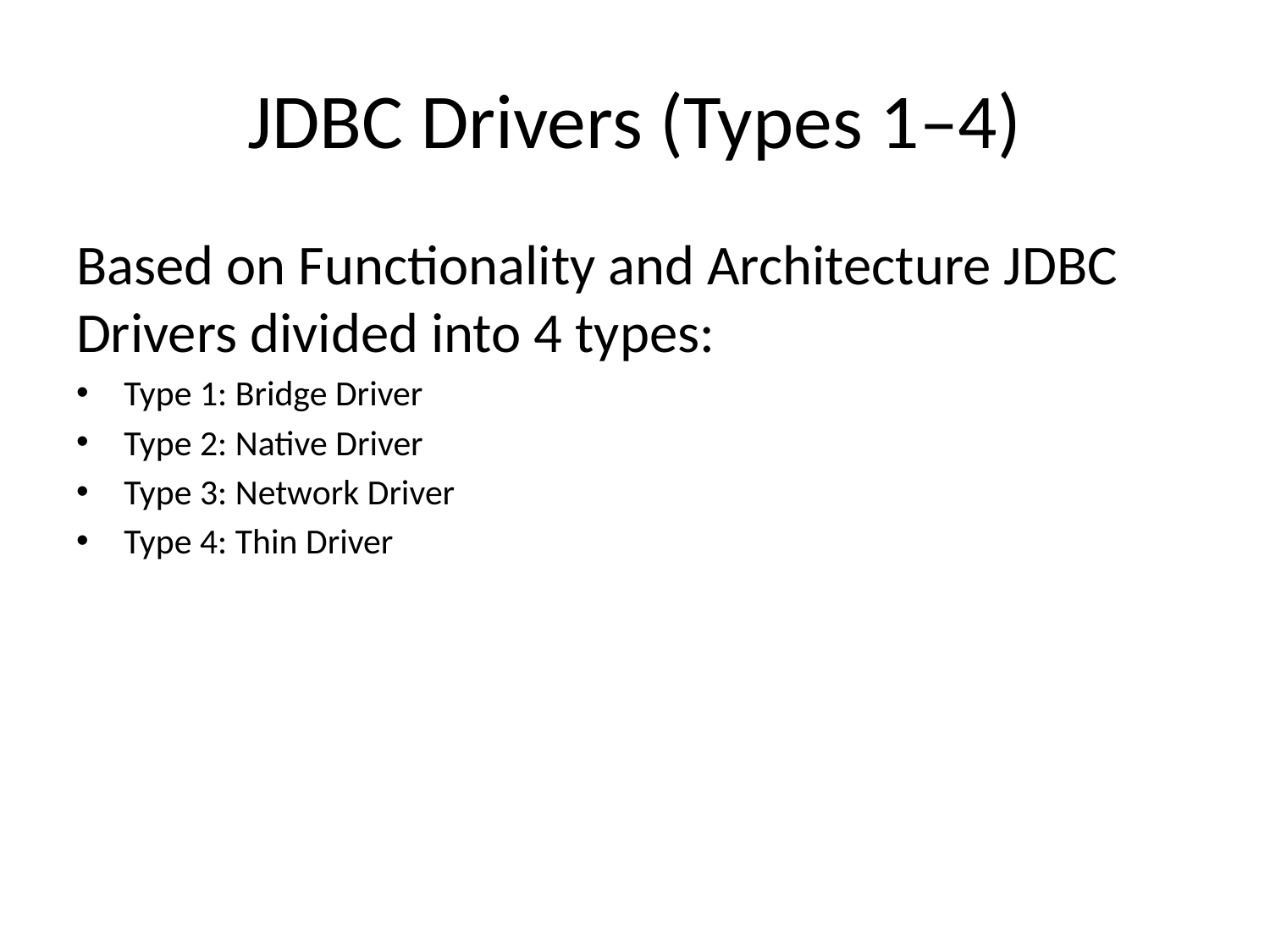

# JDBC Drivers (Types 1–4)
Based on Functionality and Architecture JDBC Drivers divided into 4 types:
Type 1: Bridge Driver
Type 2: Native Driver
Type 3: Network Driver
Type 4: Thin Driver